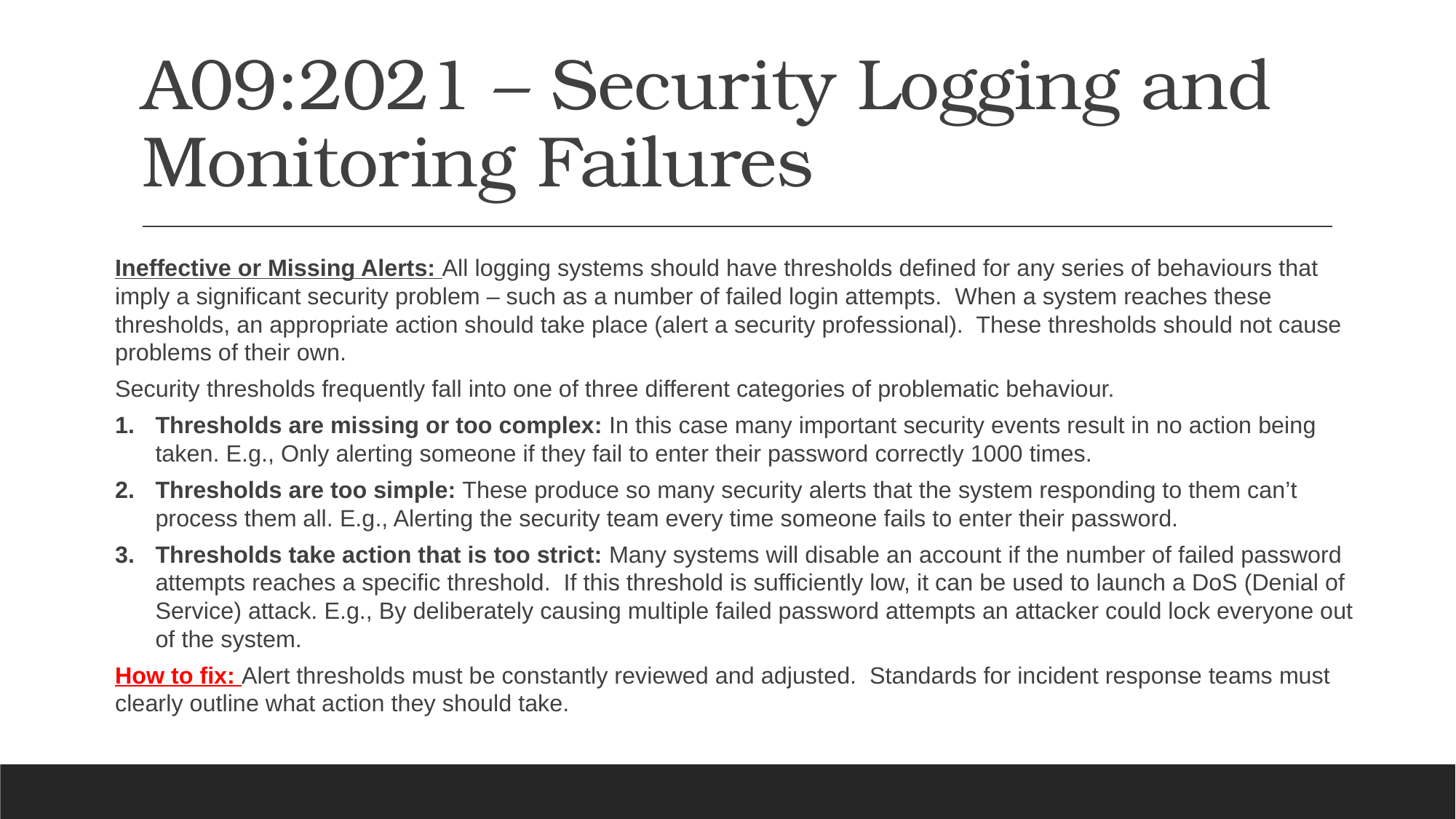

# A09:2021 – Security Logging and Monitoring Failures
Ineffective or Missing Alerts: All logging systems should have thresholds defined for any series of behaviours that imply a significant security problem – such as a number of failed login attempts.  When a system reaches these thresholds, an appropriate action should take place (alert a security professional).  These thresholds should not cause problems of their own.
Security thresholds frequently fall into one of three different categories of problematic behaviour.
Thresholds are missing or too complex: In this case many important security events result in no action being taken. E.g., Only alerting someone if they fail to enter their password correctly 1000 times.
Thresholds are too simple: These produce so many security alerts that the system responding to them can’t process them all. E.g., Alerting the security team every time someone fails to enter their password.
Thresholds take action that is too strict: Many systems will disable an account if the number of failed password attempts reaches a specific threshold.  If this threshold is sufficiently low, it can be used to launch a DoS (Denial of Service) attack. E.g., By deliberately causing multiple failed password attempts an attacker could lock everyone out of the system.
How to fix: Alert thresholds must be constantly reviewed and adjusted.  Standards for incident response teams must clearly outline what action they should take.